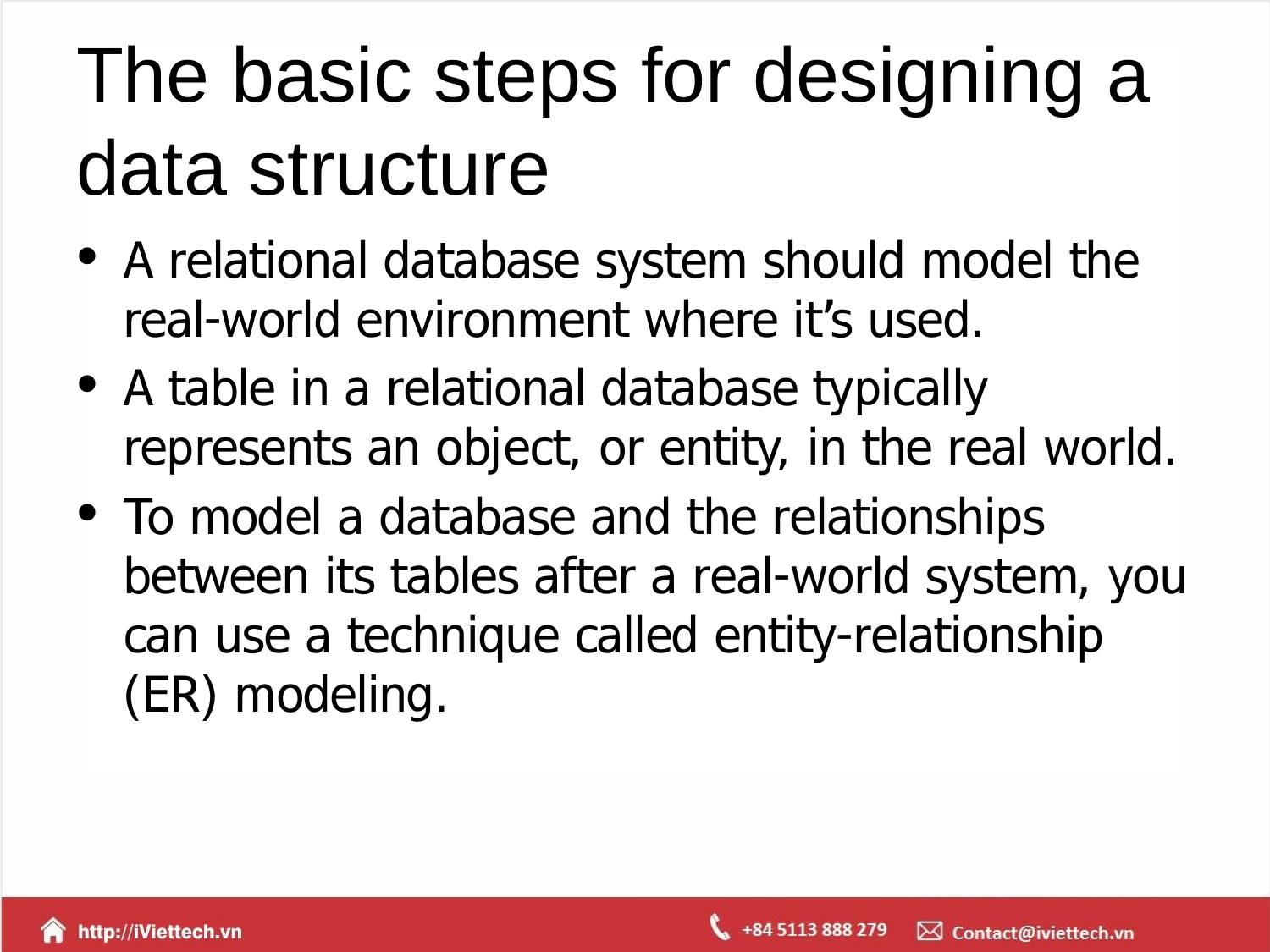

# The basic steps for designing a data structure
A relational database system should model the real-world environment where it’s used.
A table in a relational database typically represents an object, or entity, in the real world.
To model a database and the relationships between its tables after a real-world system, you can use a technique called entity-relationship (ER) modeling.